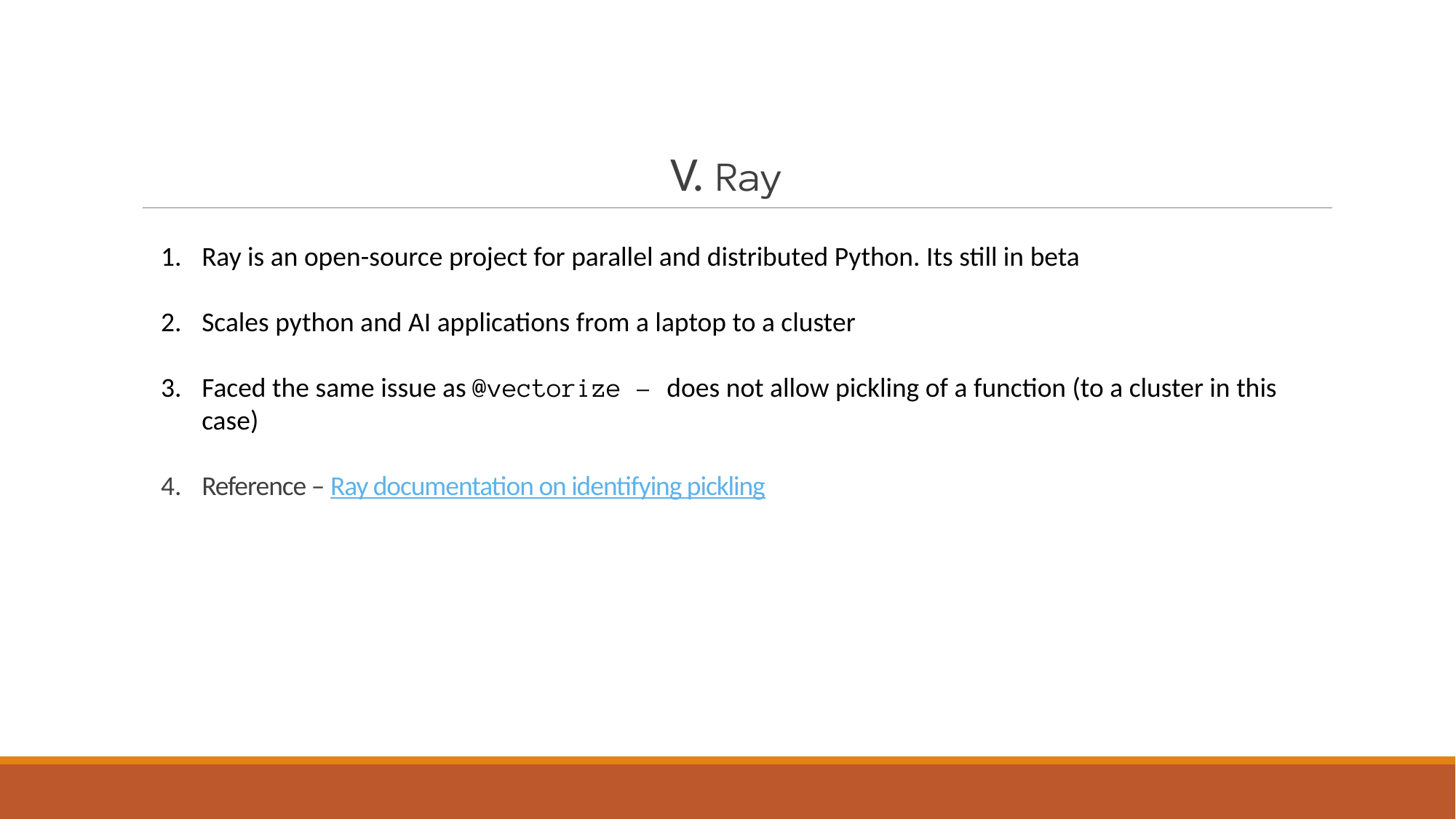

V. Ray
Ray is an open-source project for parallel and distributed Python. Its still in beta

Scales python and AI applications from a laptop to a cluster

Faced the same issue as @vectorize – does not allow pickling of a function (to a cluster in this case)

Reference – Ray documentation on identifying pickling